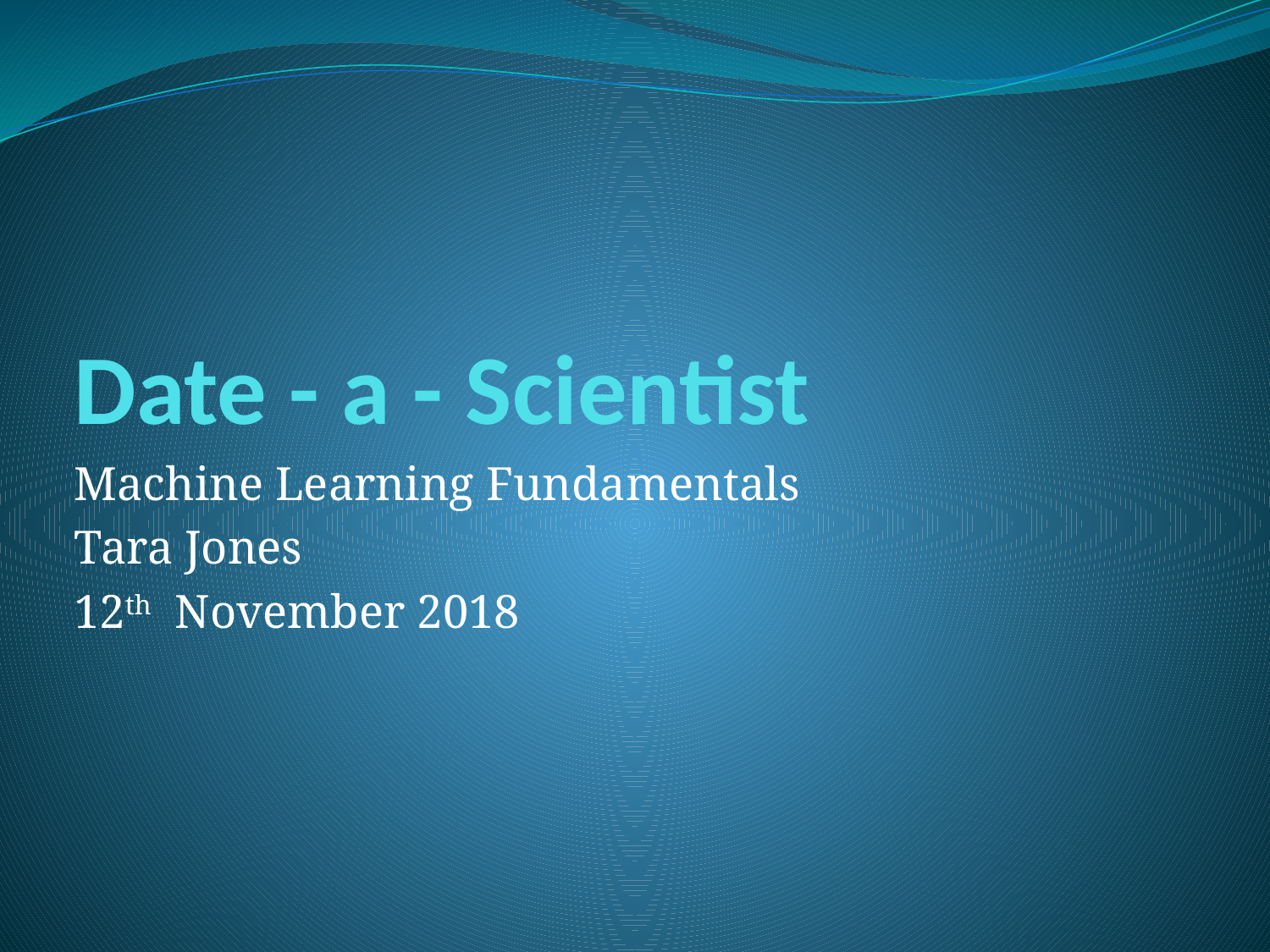

# Date - a - Scientist
Machine Learning Fundamentals
Tara Jones
12th  November 2018